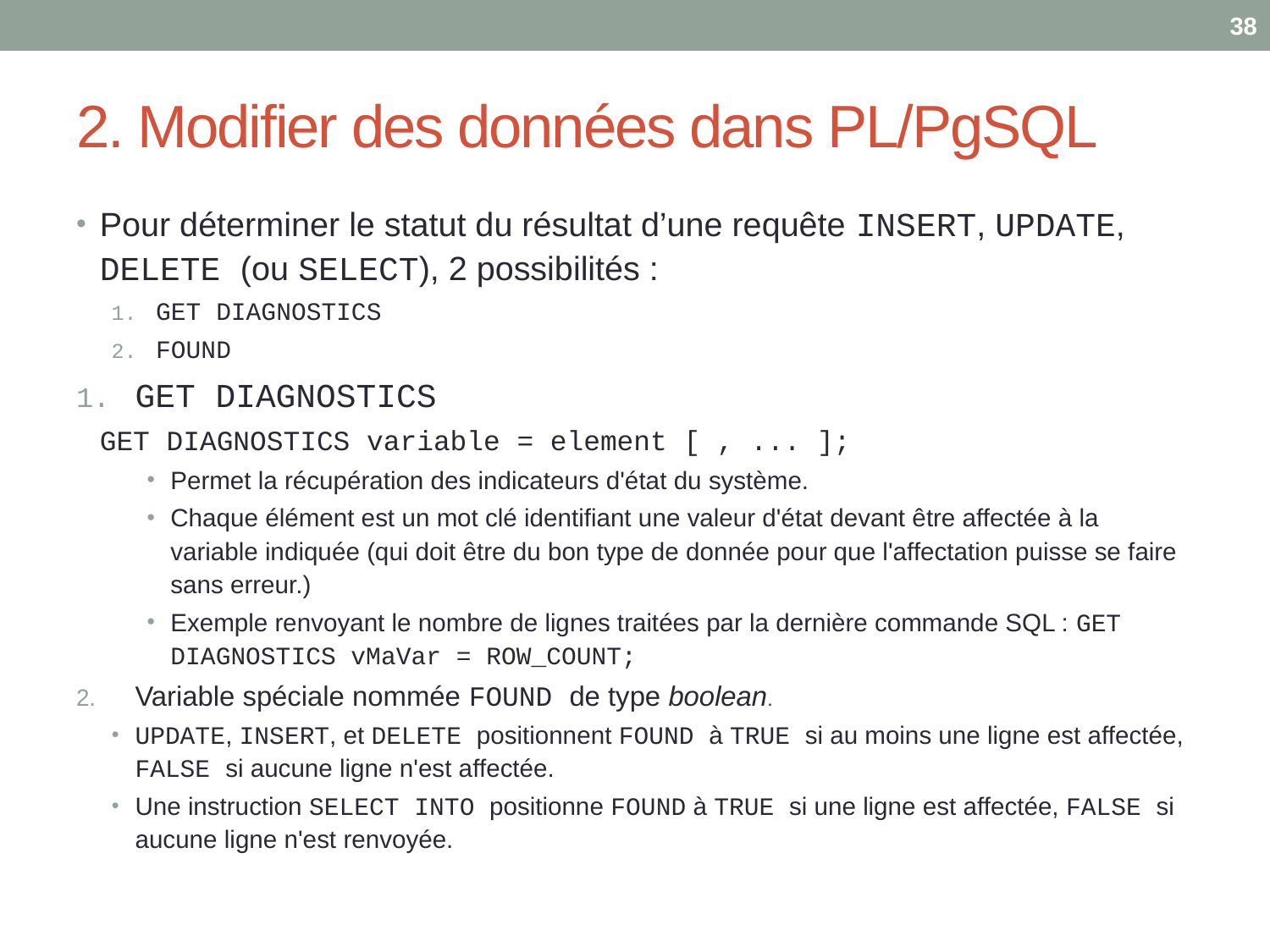

38
# 2. Modifier des données dans PL/PgSQL
Pour déterminer le statut du résultat d’une requête INSERT, UPDATE, DELETE (ou SELECT), 2 possibilités :
GET DIAGNOSTICS
FOUND
GET DIAGNOSTICS
	GET DIAGNOSTICS variable = element [ , ... ];
Permet la récupération des indicateurs d'état du système.
Chaque élément est un mot clé identifiant une valeur d'état devant être affectée à la variable indiquée (qui doit être du bon type de donnée pour que l'affectation puisse se faire sans erreur.)
Exemple renvoyant le nombre de lignes traitées par la dernière commande SQL : GET DIAGNOSTICS vMaVar = ROW_COUNT;
Variable spéciale nommée FOUND de type boolean.
UPDATE, INSERT, et DELETE positionnent FOUND à TRUE si au moins une ligne est affectée, FALSE si aucune ligne n'est affectée.
Une instruction SELECT INTO positionne FOUND à TRUE si une ligne est affectée, FALSE si aucune ligne n'est renvoyée.